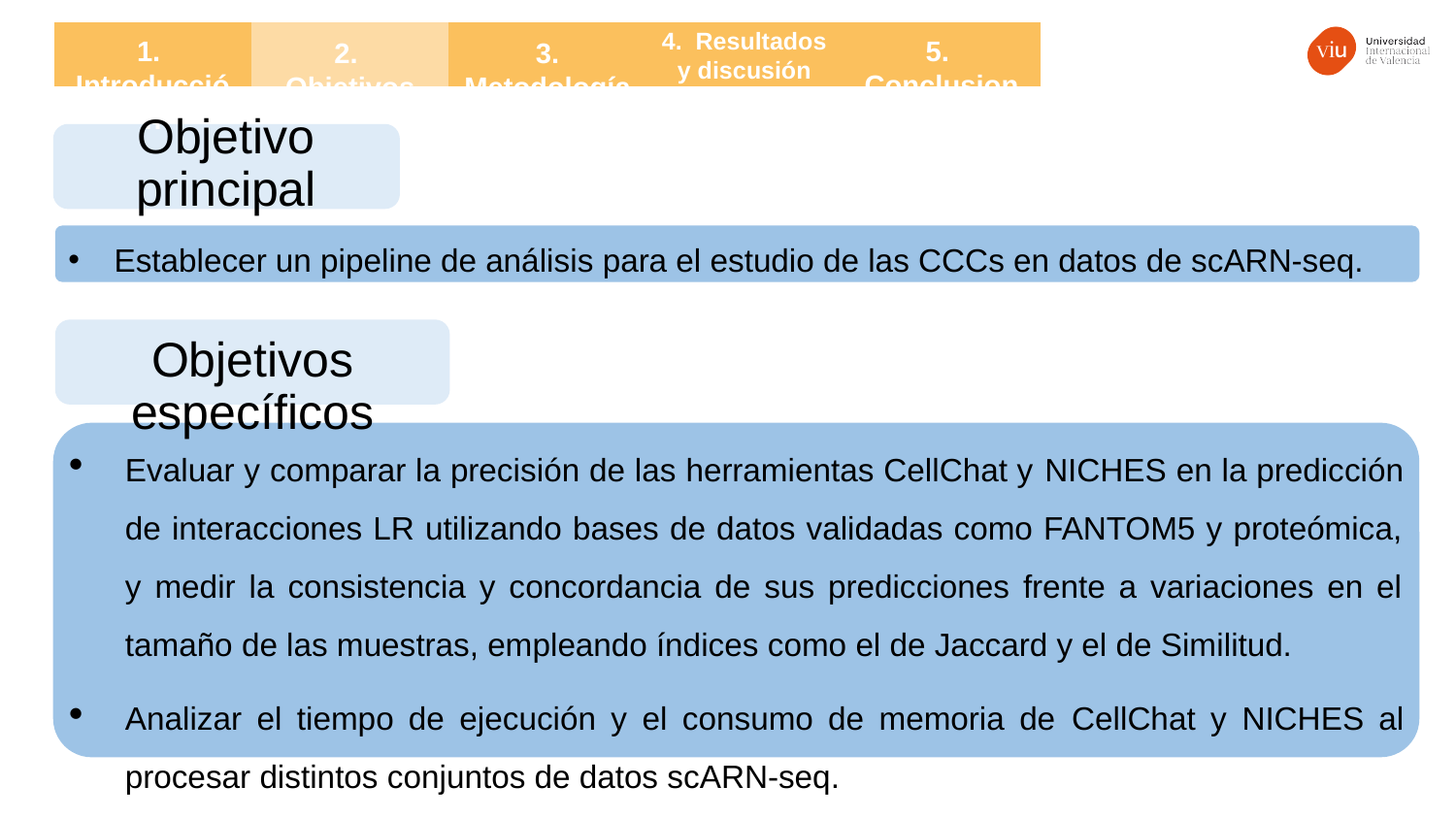

4.  Resultados y discusión

5.  Conclusiones
1.  Introducción
2.  Objetivos
3. Metodología
# Objetivo principal

Establecer un pipeline de análisis para el estudio de las CCCs en datos de scARN-seq.

Objetivos específicos
Evaluar y comparar la precisión de las herramientas CellChat y NICHES en la predicción de interacciones LR utilizando bases de datos validadas como FANTOM5 y proteómica, y medir la consistencia y concordancia de sus predicciones frente a variaciones en el tamaño de las muestras, empleando índices como el de Jaccard y el de Similitud.
Analizar el tiempo de ejecución y el consumo de memoria de CellChat y NICHES al procesar distintos conjuntos de datos scARN-seq.